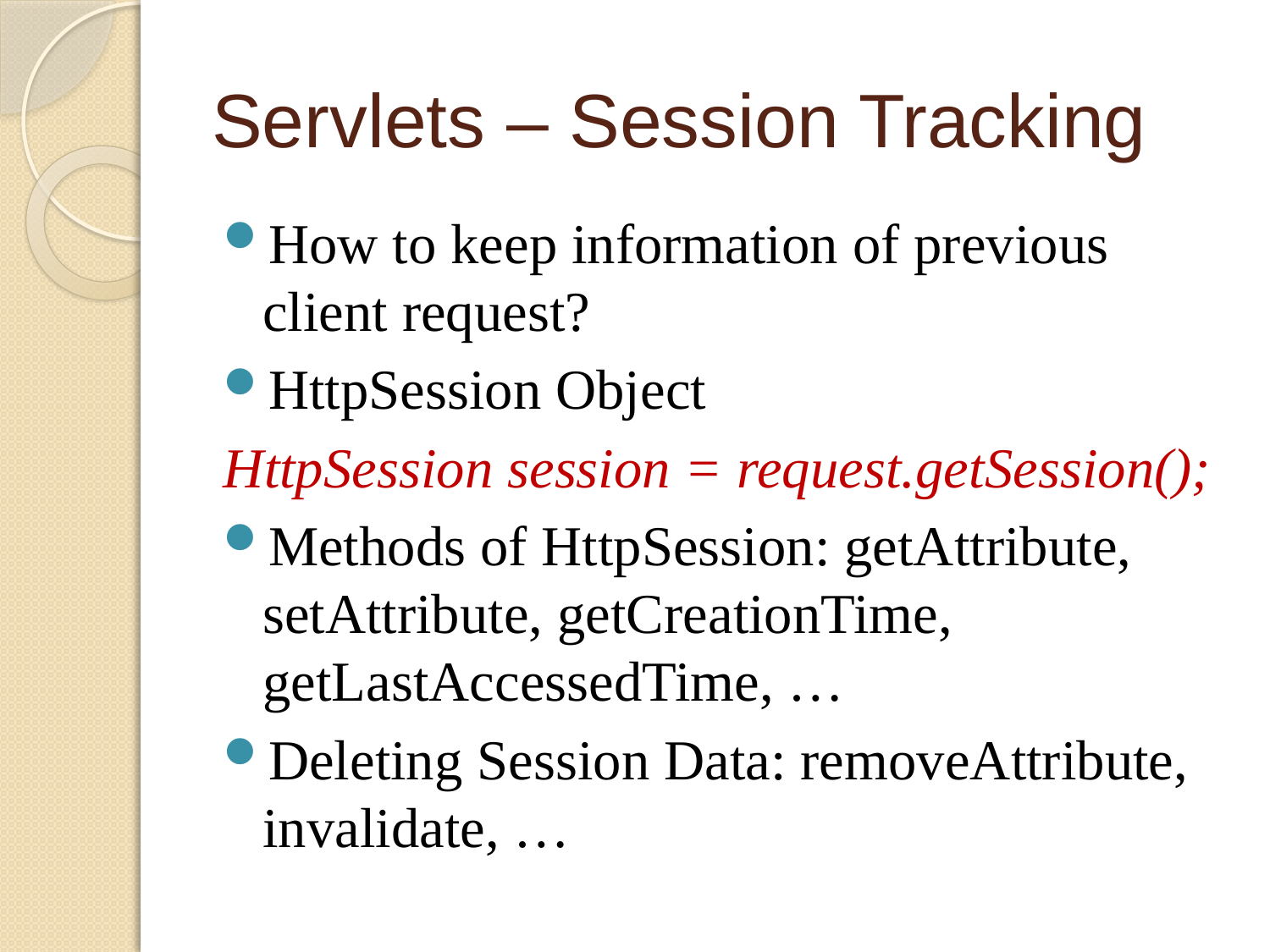

# Servlets – Session Tracking
How to keep information of previous client request?
HttpSession Object
HttpSession session = request.getSession();
Methods of HttpSession: getAttribute, setAttribute, getCreationTime, getLastAccessedTime, …
Deleting Session Data: removeAttribute, invalidate, …